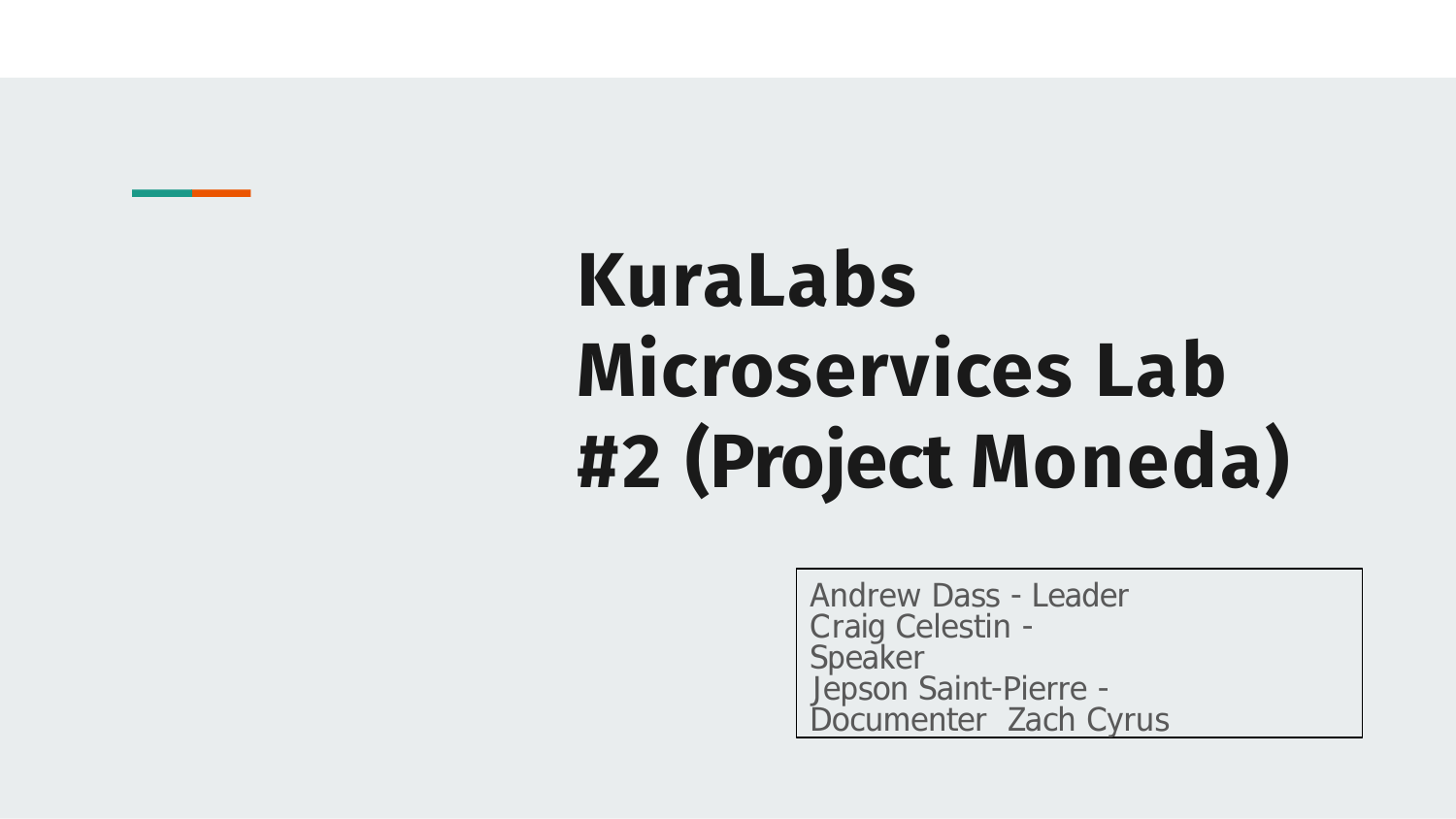

KuraLabs  Microservices Lab  #2 (Project Moneda)
Andrew Dass - Leader  Craig Celestin - Speaker
Jepson Saint-Pierre - Documenter  Zach Cyrus